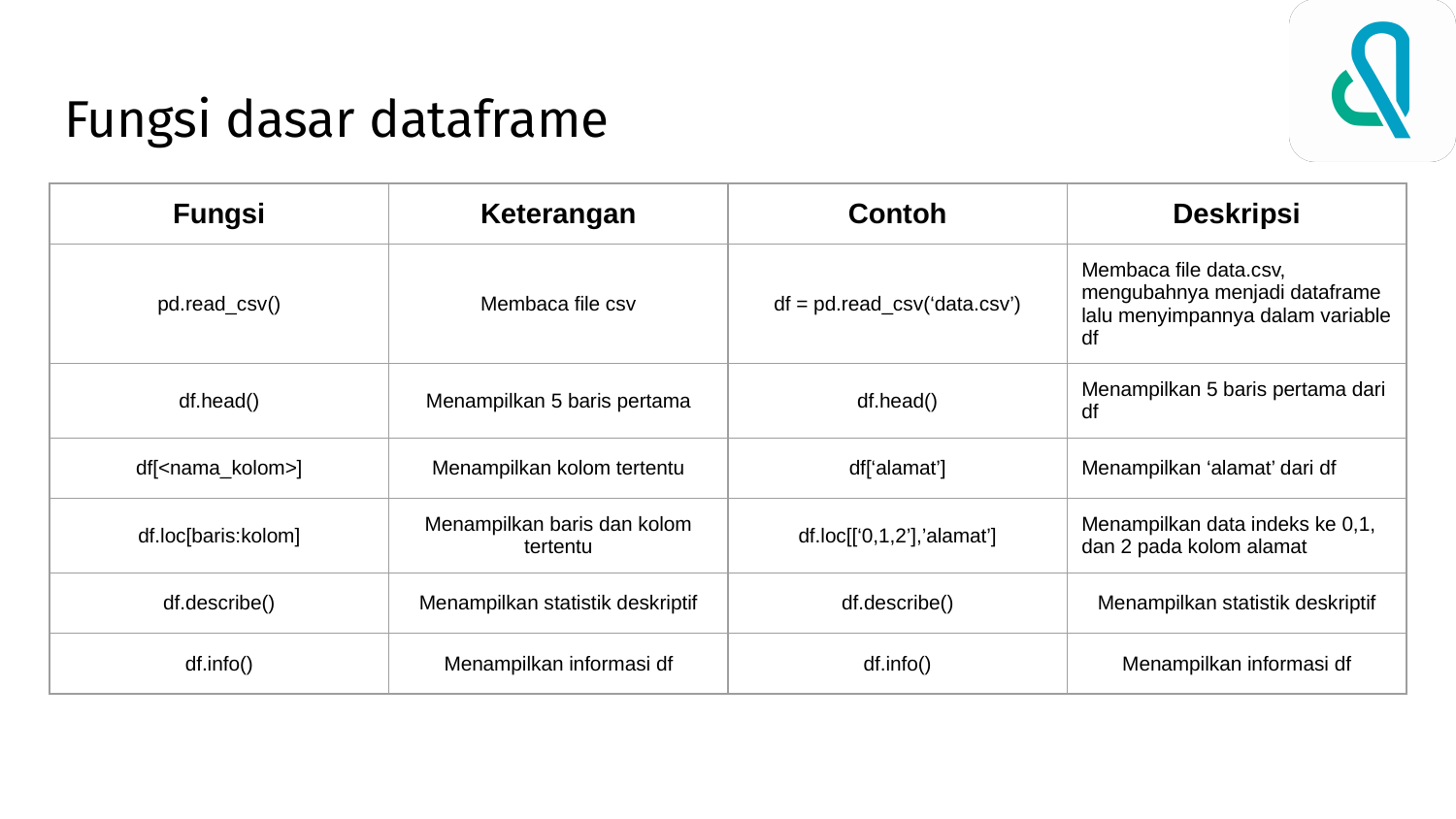

# Fungsi dasar dataframe
| Fungsi | Keterangan | Contoh | Deskripsi |
| --- | --- | --- | --- |
| pd.read\_csv() | Membaca file csv | df = pd.read\_csv(‘data.csv’) | Membaca file data.csv, mengubahnya menjadi dataframe lalu menyimpannya dalam variable df |
| df.head() | Menampilkan 5 baris pertama | df.head() | Menampilkan 5 baris pertama dari df |
| df[<nama\_kolom>] | Menampilkan kolom tertentu | df[‘alamat’] | Menampilkan ‘alamat’ dari df |
| df.loc[baris:kolom] | Menampilkan baris dan kolom tertentu | df.loc[[‘0,1,2’],’alamat’] | Menampilkan data indeks ke 0,1, dan 2 pada kolom alamat |
| df.describe() | Menampilkan statistik deskriptif | df.describe() | Menampilkan statistik deskriptif |
| df.info() | Menampilkan informasi df | df.info() | Menampilkan informasi df |